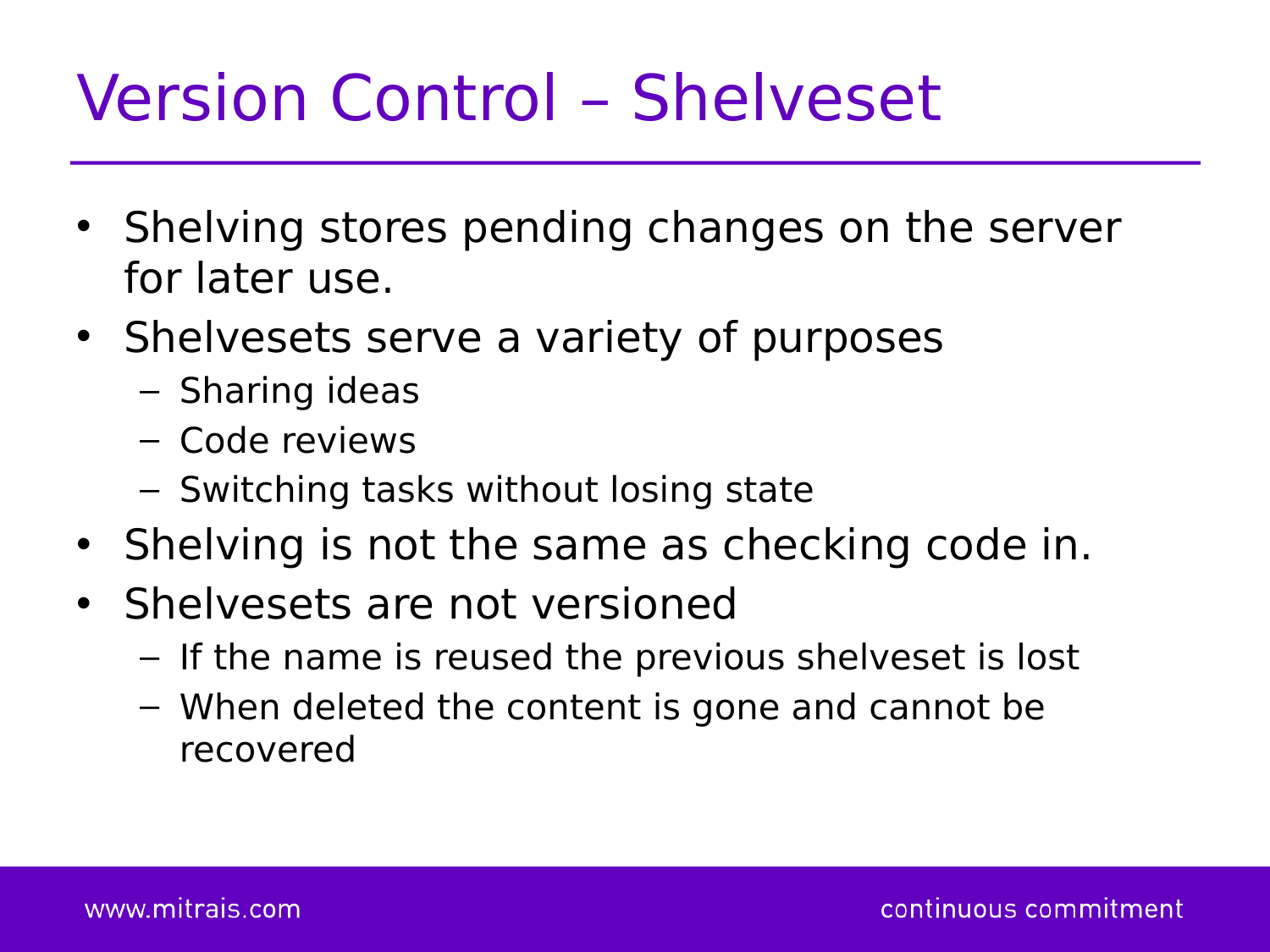

# Version Control – Shelveset
Shelving stores pending changes on the server for later use.
Shelvesets serve a variety of purposes
Sharing ideas
Code reviews
Switching tasks without losing state
Shelving is not the same as checking code in.
Shelvesets are not versioned
If the name is reused the previous shelveset is lost
When deleted the content is gone and cannot be recovered